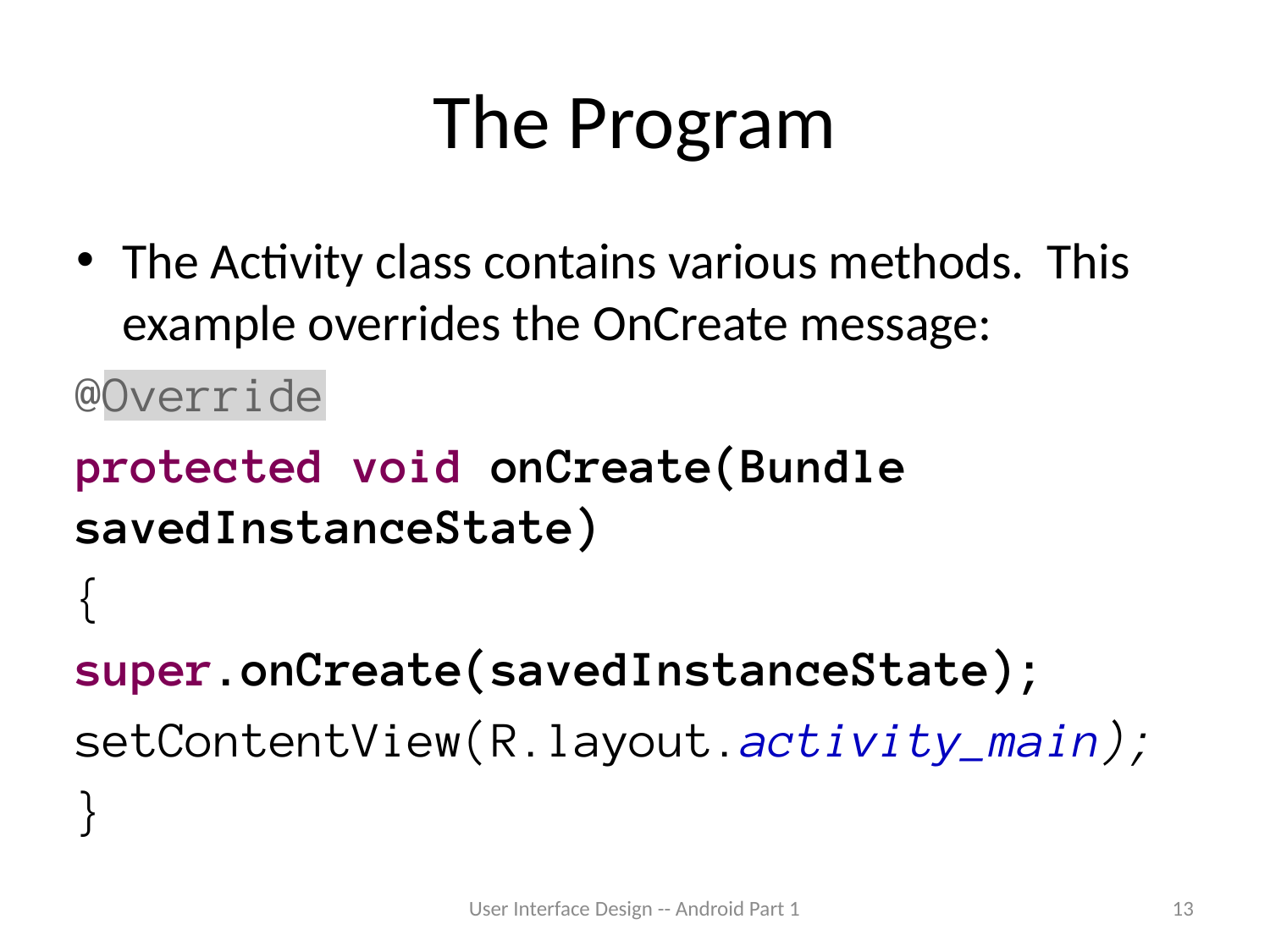

# The Program
The Activity class contains various methods.  This example overrides the OnCreate message:
@Override
protected void onCreate(Bundle savedInstanceState)
{
super.onCreate(savedInstanceState);
setContentView(R.layout.activity_main);
}

User Interface Design -- Android Part 1
13